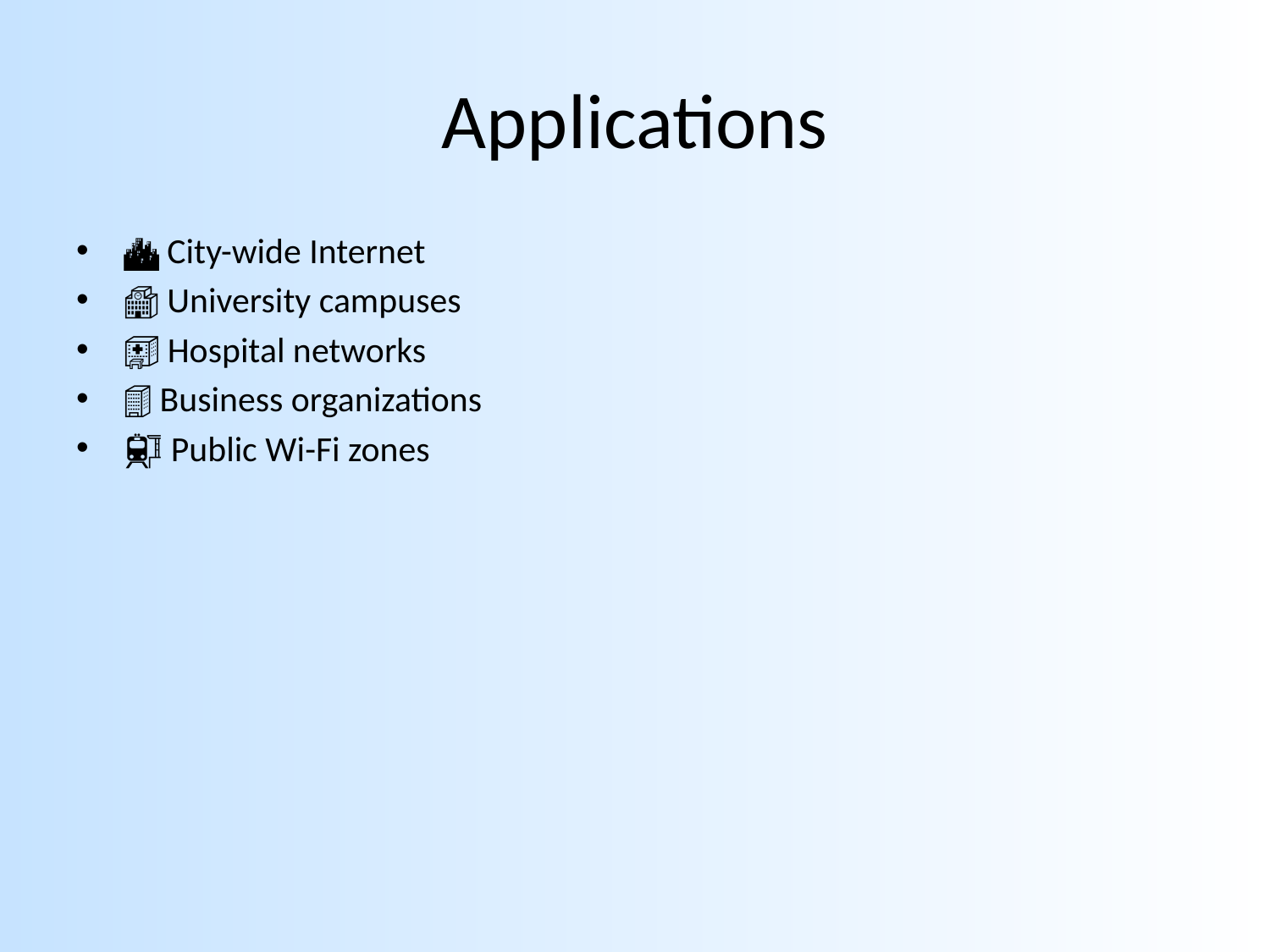

# Applications
🏙️ City-wide Internet
🏫 University campuses
🏥 Hospital networks
🏢 Business organizations
🚉 Public Wi-Fi zones